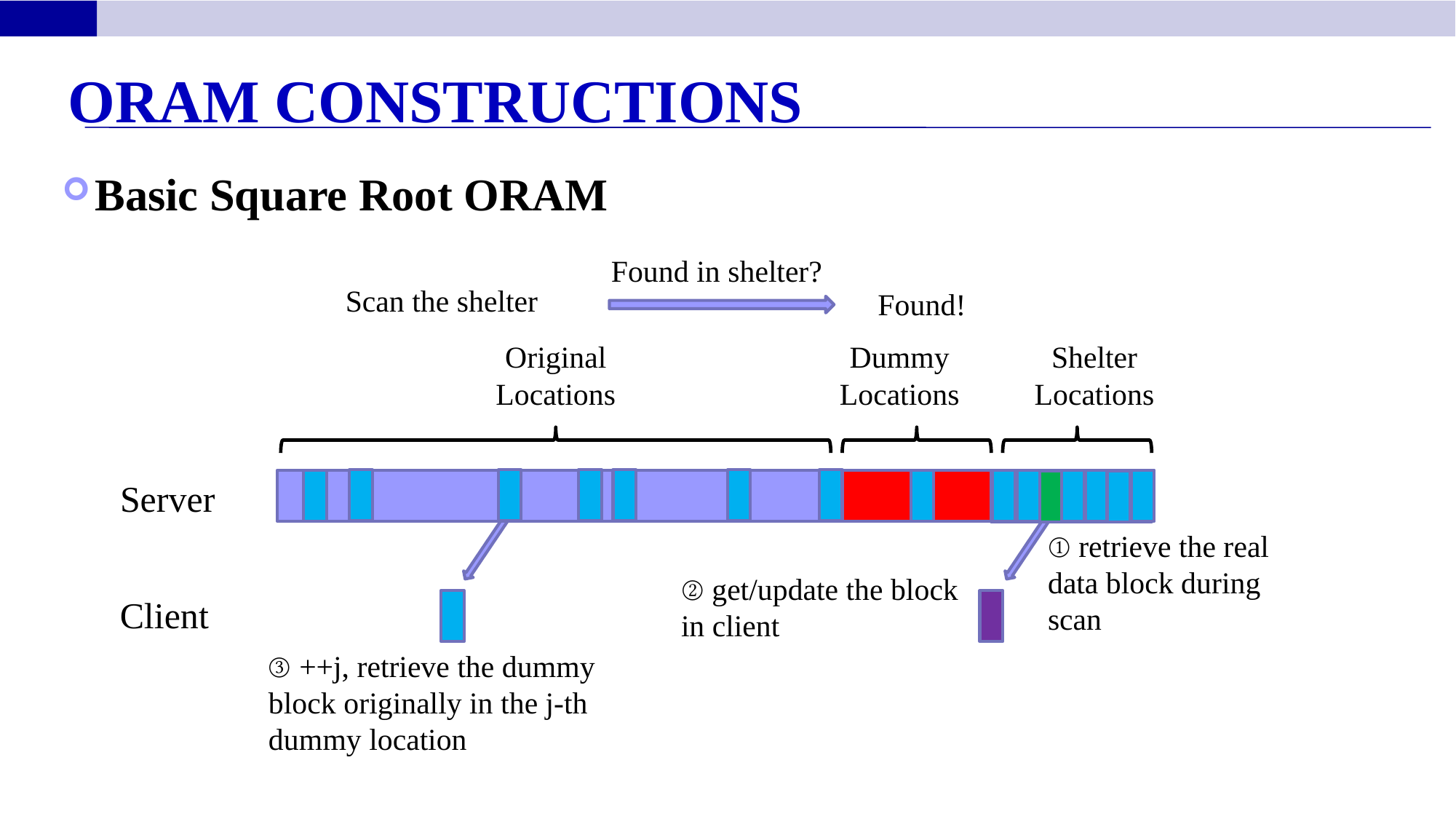

ORAM Constructions
Basic Square Root ORAM

Found in shelter?
Found!

Scan the shelter
Original Locations
Dummy Locations
Shelter Locations

Server

① retrieve the real data block during scan
② get/update the block in client
Client

③ ++j, retrieve the dummy block originally in the j-th dummy location